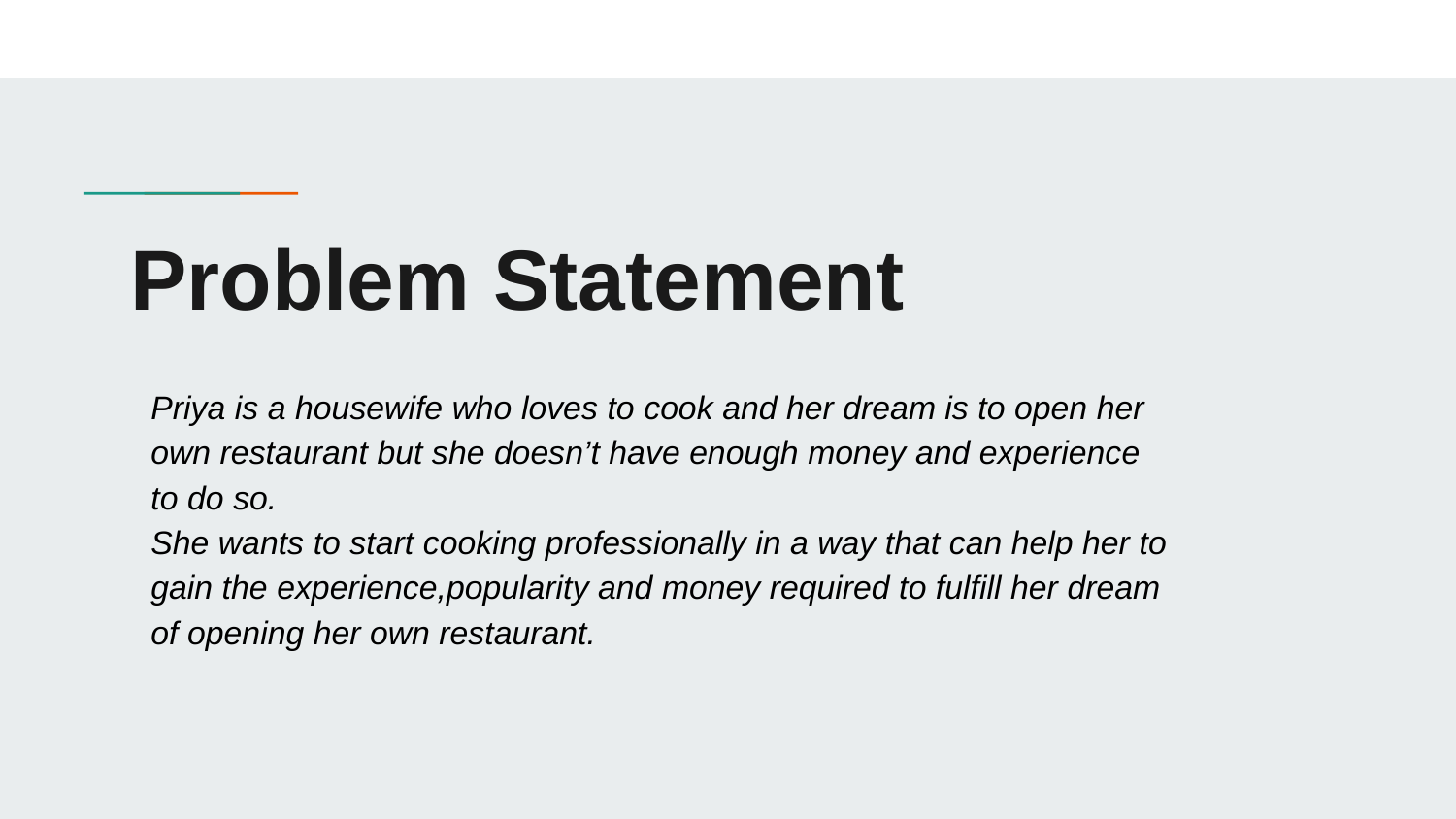

# Problem Statement
Priya is a housewife who loves to cook and her dream is to open her own restaurant but she doesn’t have enough money and experience to do so.
She wants to start cooking professionally in a way that can help her to gain the experience,popularity and money required to fulfill her dream of opening her own restaurant.